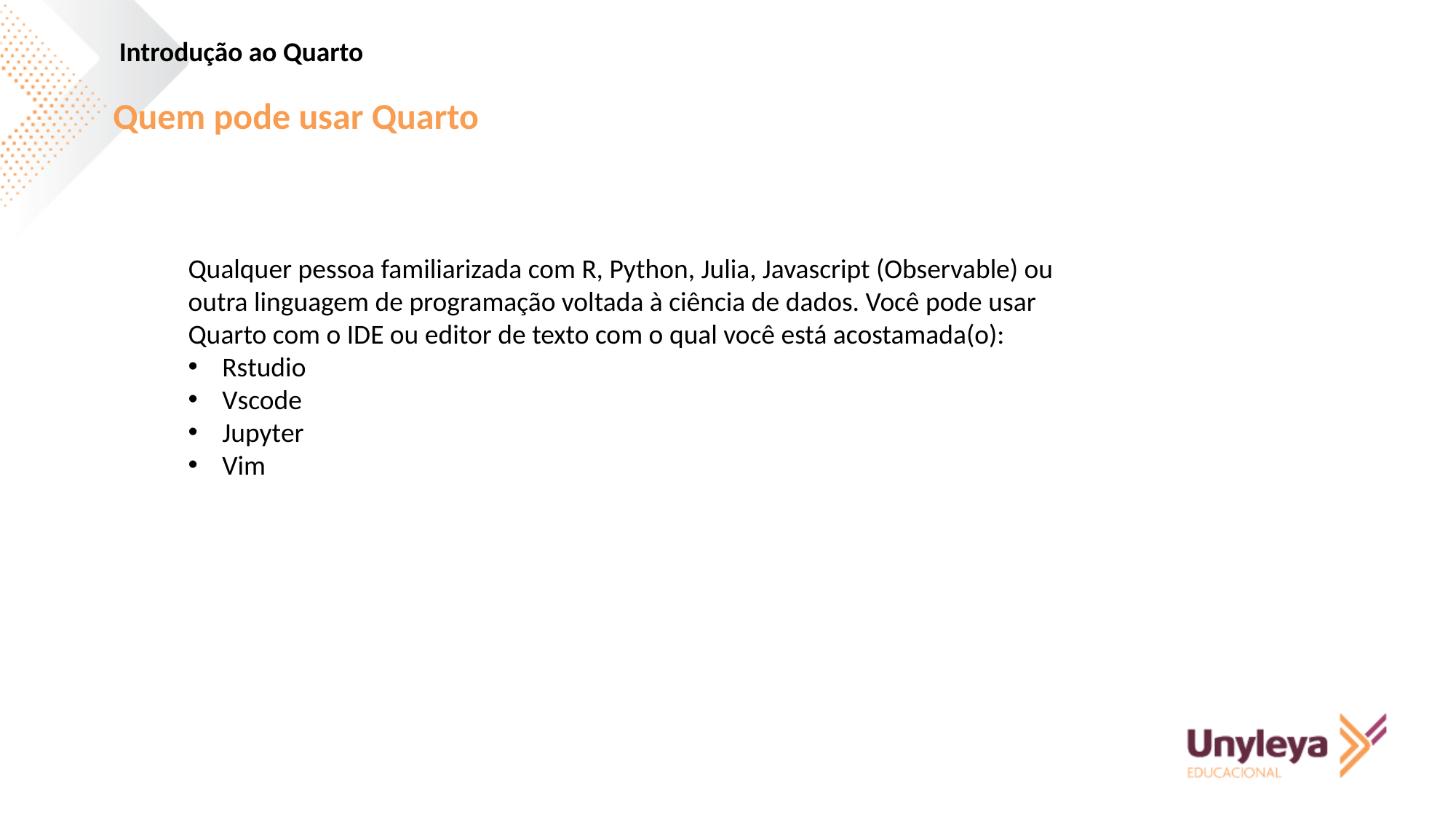

Introdução ao Quarto
Quem pode usar Quarto
Qualquer pessoa familiarizada com R, Python, Julia, Javascript (Observable) ou outra linguagem de programação voltada à ciência de dados. Você pode usar Quarto com o IDE ou editor de texto com o qual você está acostamada(o):
Rstudio
Vscode
Jupyter
Vim